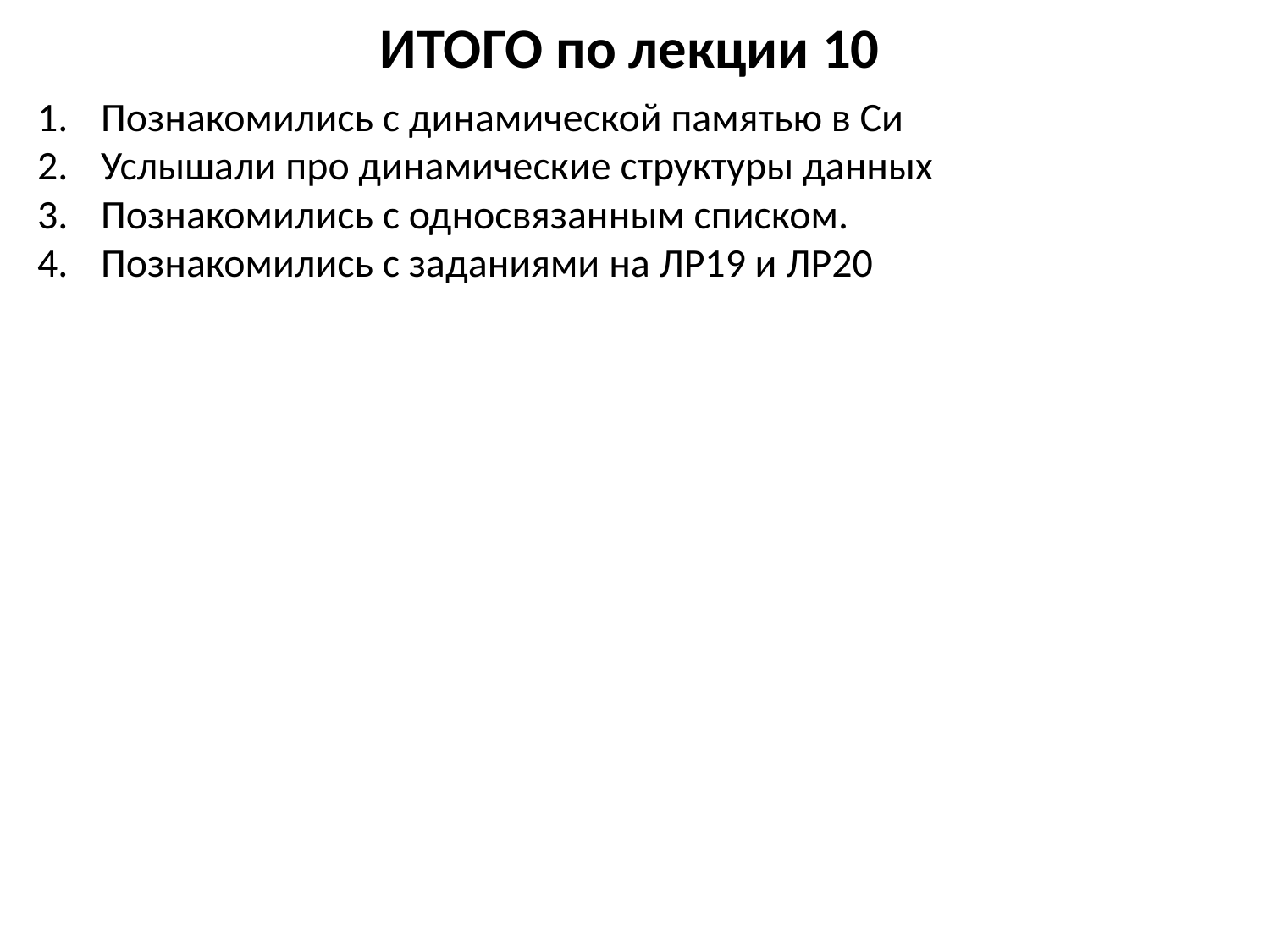

# ИТОГО по лекции 10
Познакомились с динамической памятью в Си
Услышали про динамические структуры данных
Познакомились с односвязанным списком.
Познакомились с заданиями на ЛР19 и ЛР20